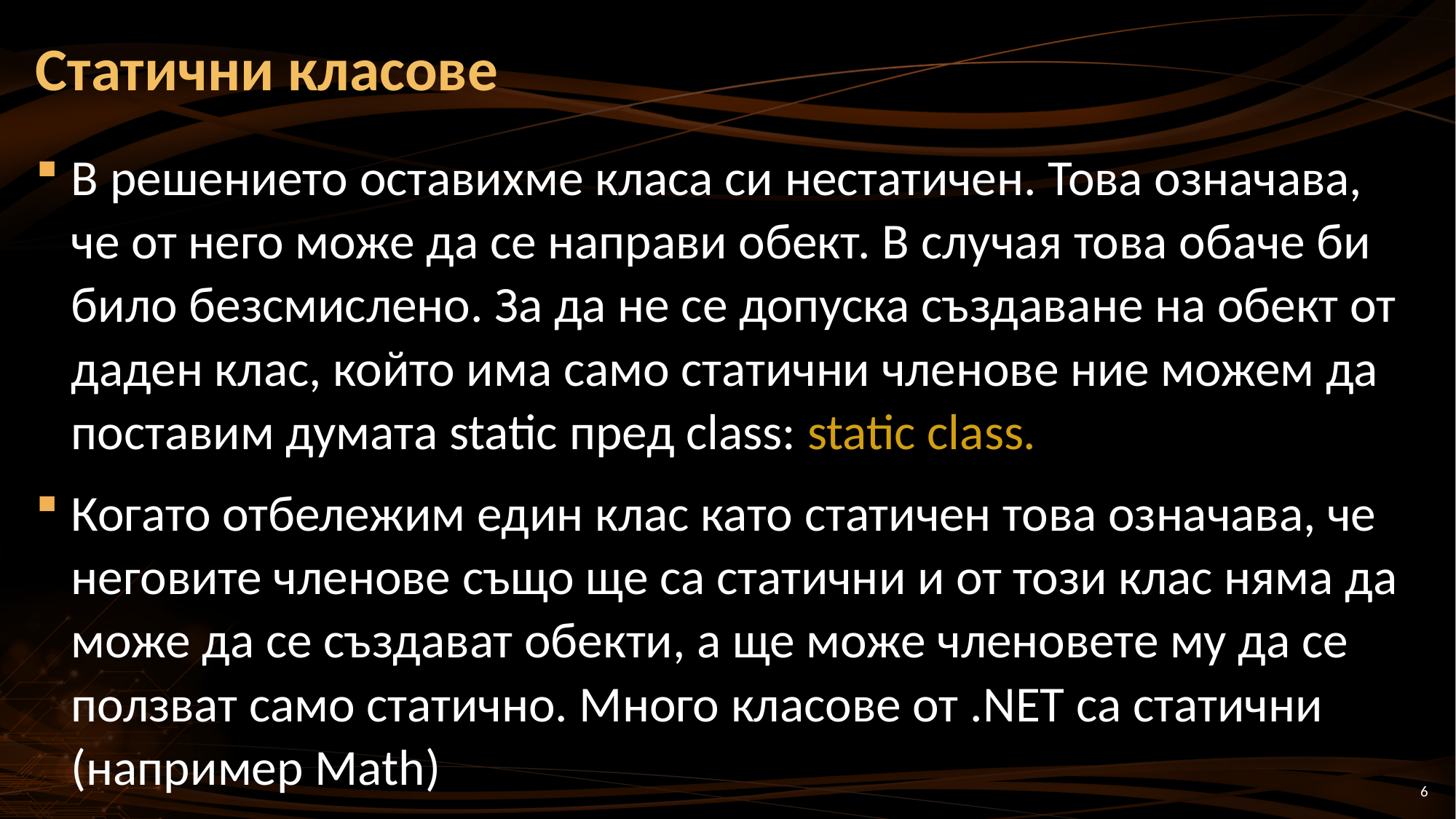

# Статични класове
В решението оставихме класа си нестатичен. Това означава, че от него може да се направи обект. В случая това обаче би било безсмислено. За да не се допуска създаване на обект от даден клас, който има само статични членове ние можем да поставим думата static пред class: static class.
Когато отбележим един клас като статичен това означава, че неговите членове също ще са статични и от този клас няма да може да се създават обекти, а ще може членовете му да се ползват само статично. Много класове от .NET са статични (например Math)
6